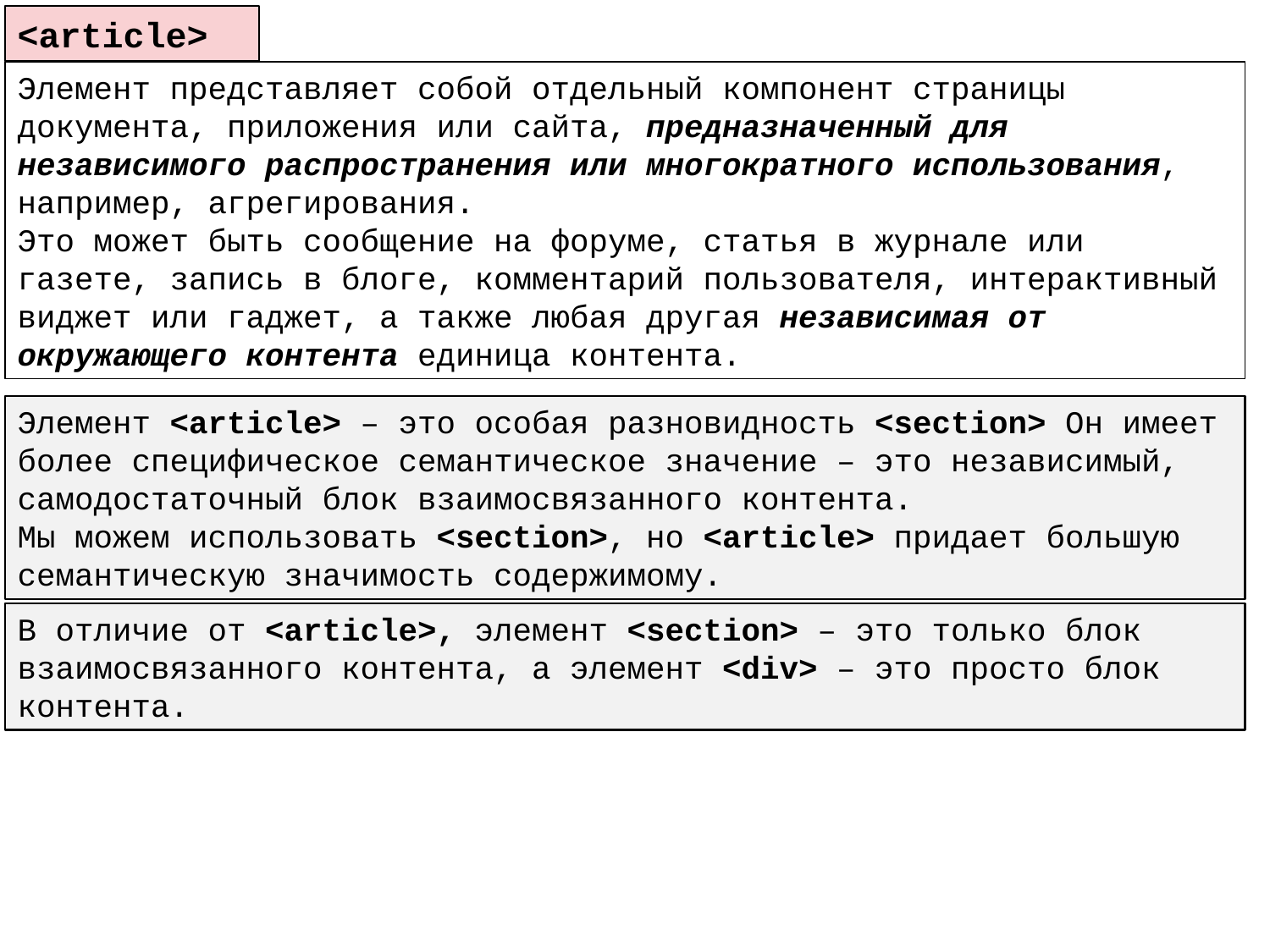

<article>
Элемент представляет собой отдельный компонент страницы документа, приложения или сайта, предназначенный для независимого распространения или многократного использования, например, агрегирования.
Это может быть сообщение на форуме, статья в журнале или газете, запись в блоге, комментарий пользователя, интерактивный виджет или гаджет, а также любая другая независимая от окружающего контента единица контента.
Элемент <article> – это особая разновидность <section> Он имеет более специфическое семантическое значение – это независимый, самодостаточный блок взаимосвязанного контента.
Мы можем использовать <section>, но <article> придает большую семантическую значимость содержимому.
В отличие от <article>, элемент <section> – это только блок взаимосвязанного контента, а элемент <div> – это просто блок контента.